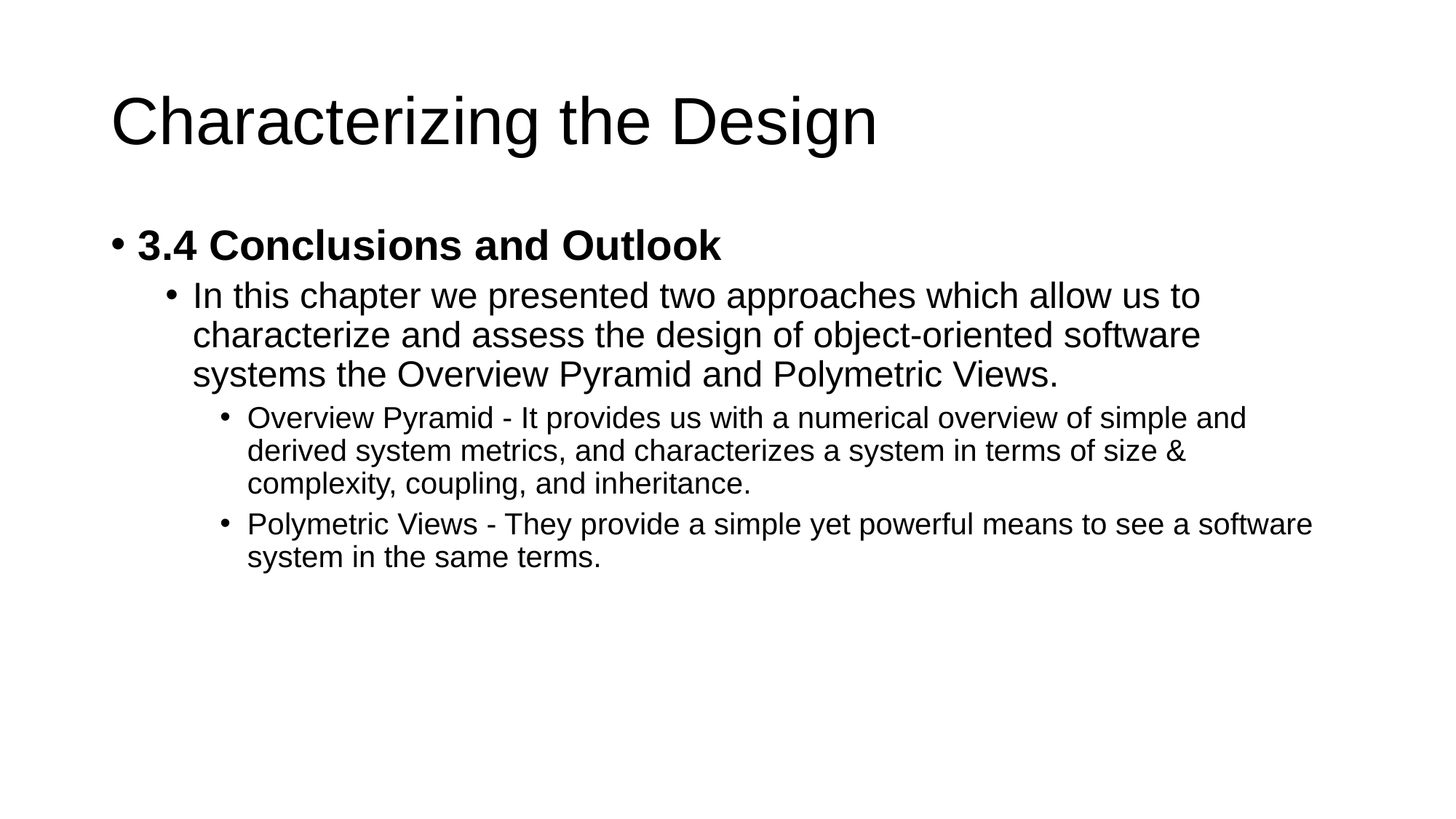

# Characterizing the Design
3.4 Conclusions and Outlook
In this chapter we presented two approaches which allow us to characterize and assess the design of object-oriented software systems the Overview Pyramid and Polymetric Views.
Overview Pyramid - It provides us with a numerical overview of simple and derived system metrics, and characterizes a system in terms of size & complexity, coupling, and inheritance.
Polymetric Views - They provide a simple yet powerful means to see a software system in the same terms.